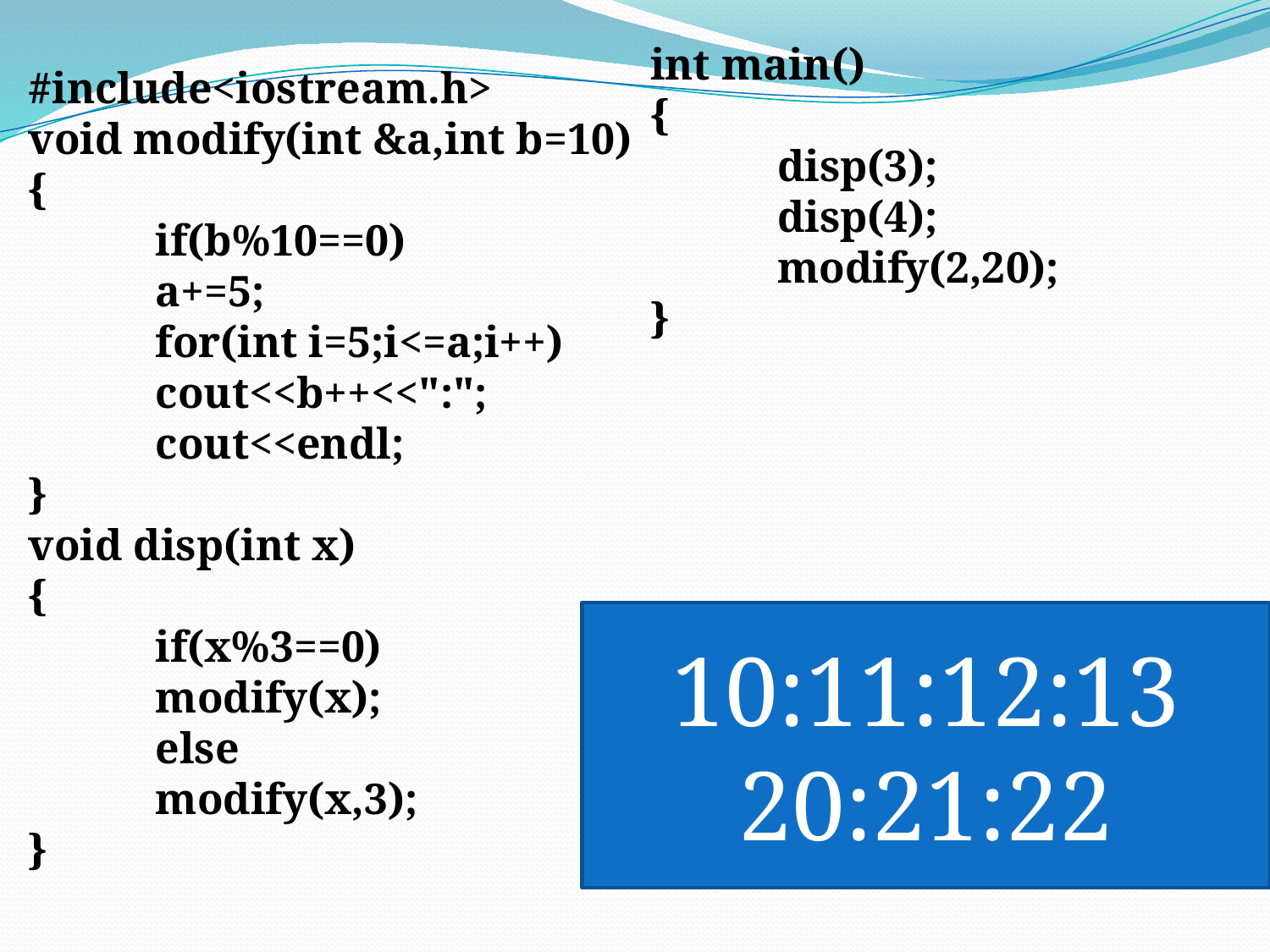

int main()
{
	disp(3);
	disp(4);
	modify(2,20);
}
#include<iostream.h>
void modify(int &a,int b=10)
{
	if(b%10==0)
	a+=5;
	for(int i=5;i<=a;i++)
	cout<<b++<<":";
	cout<<endl;
}
void disp(int x)
{
	if(x%3==0)
	modify(x);
	else
	modify(x,3);
}
10:11:12:13
20:21:22